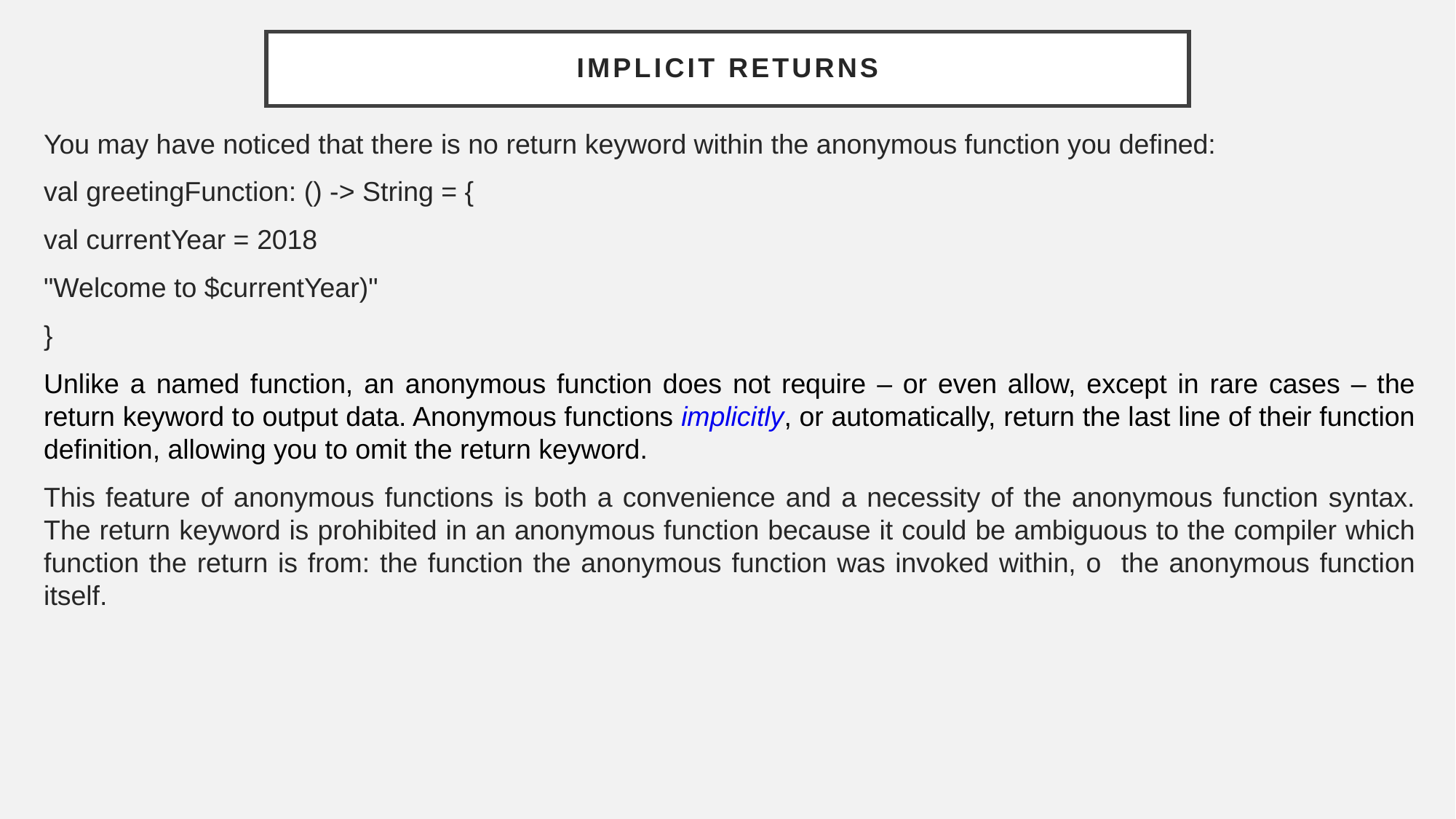

# Implicit returns
You may have noticed that there is no return keyword within the anonymous function you defined:
val greetingFunction: () -> String = {
val currentYear = 2018
"Welcome to $currentYear)"
}
Unlike a named function, an anonymous function does not require – or even allow, except in rare cases – the return keyword to output data. Anonymous functions implicitly, or automatically, return the last line of their function definition, allowing you to omit the return keyword.
This feature of anonymous functions is both a convenience and a necessity of the anonymous function syntax. The return keyword is prohibited in an anonymous function because it could be ambiguous to the compiler which function the return is from: the function the anonymous function was invoked within, o  the anonymous function itself.